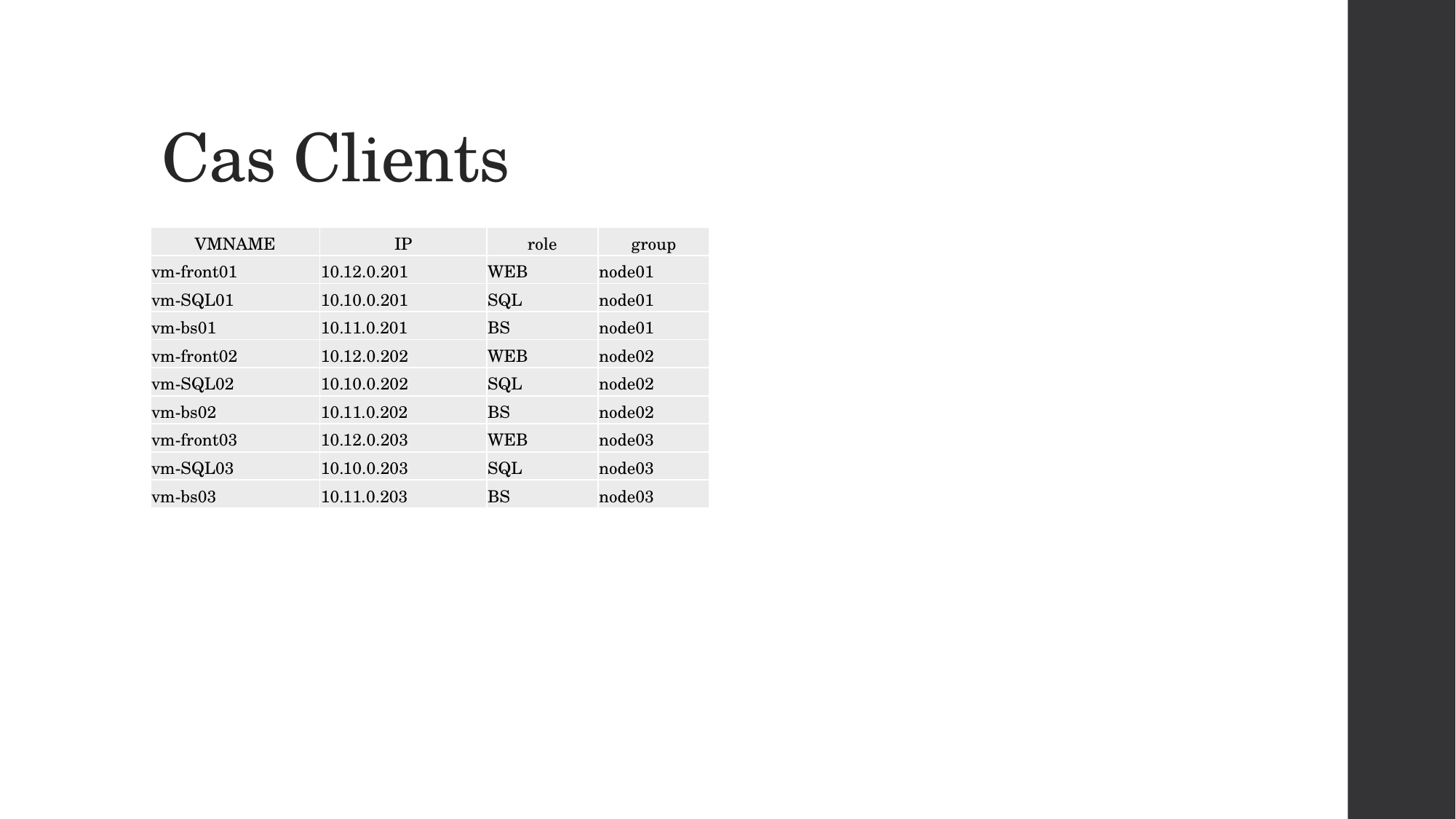

# Cas Clients
| VMNAME | IP | role | group |
| --- | --- | --- | --- |
| vm-front01 | 10.12.0.201 | WEB | node01 |
| vm-SQL01 | 10.10.0.201 | SQL | node01 |
| vm-bs01 | 10.11.0.201 | BS | node01 |
| vm-front02 | 10.12.0.202 | WEB | node02 |
| vm-SQL02 | 10.10.0.202 | SQL | node02 |
| vm-bs02 | 10.11.0.202 | BS | node02 |
| vm-front03 | 10.12.0.203 | WEB | node03 |
| vm-SQL03 | 10.10.0.203 | SQL | node03 |
| vm-bs03 | 10.11.0.203 | BS | node03 |